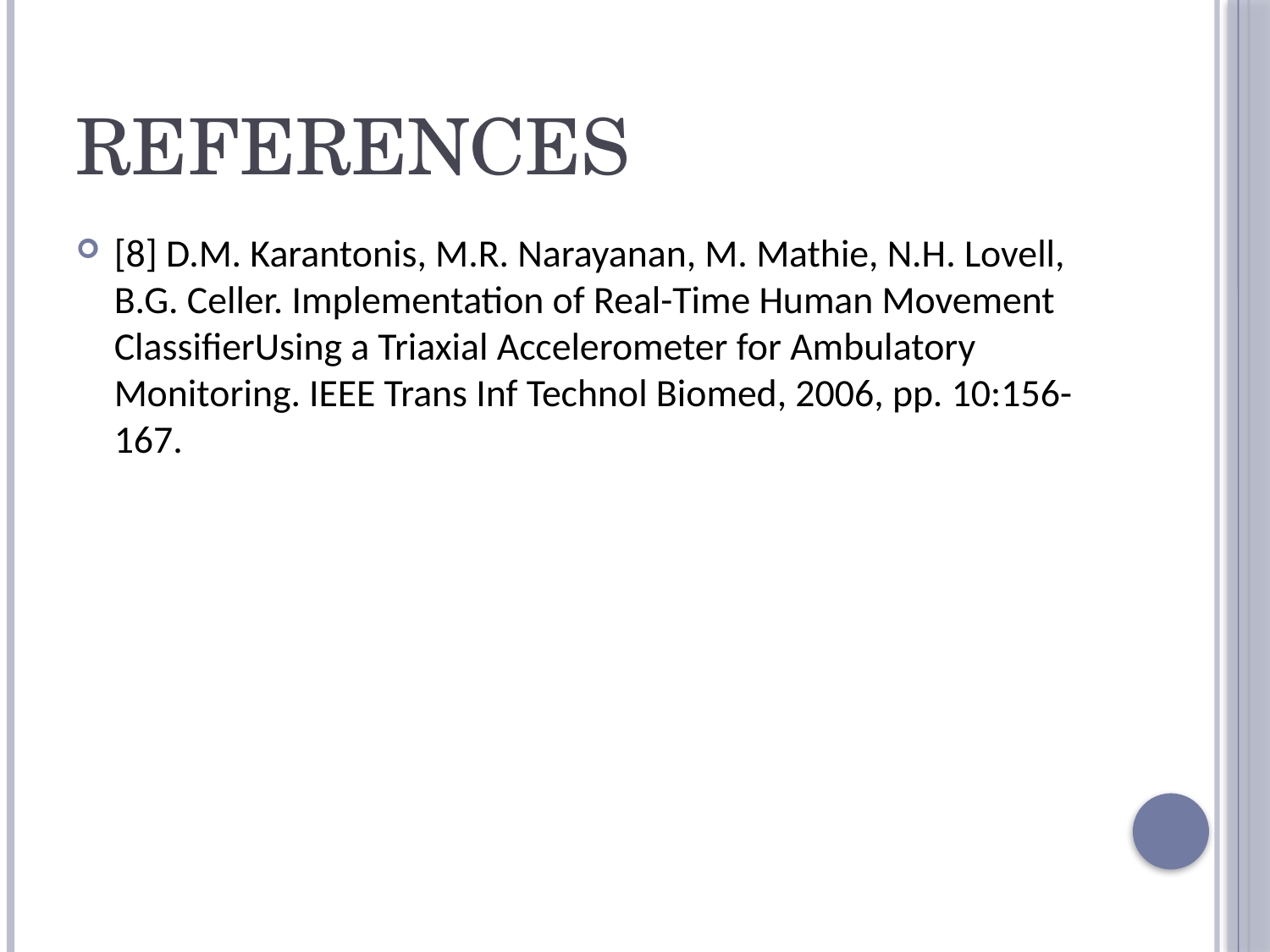

# References
[8] D.M. Karantonis, M.R. Narayanan, M. Mathie, N.H. Lovell, B.G. Celler. Implementation of Real-Time Human Movement ClassifierUsing a Triaxial Accelerometer for Ambulatory Monitoring. IEEE Trans Inf Technol Biomed, 2006, pp. 10:156-167.